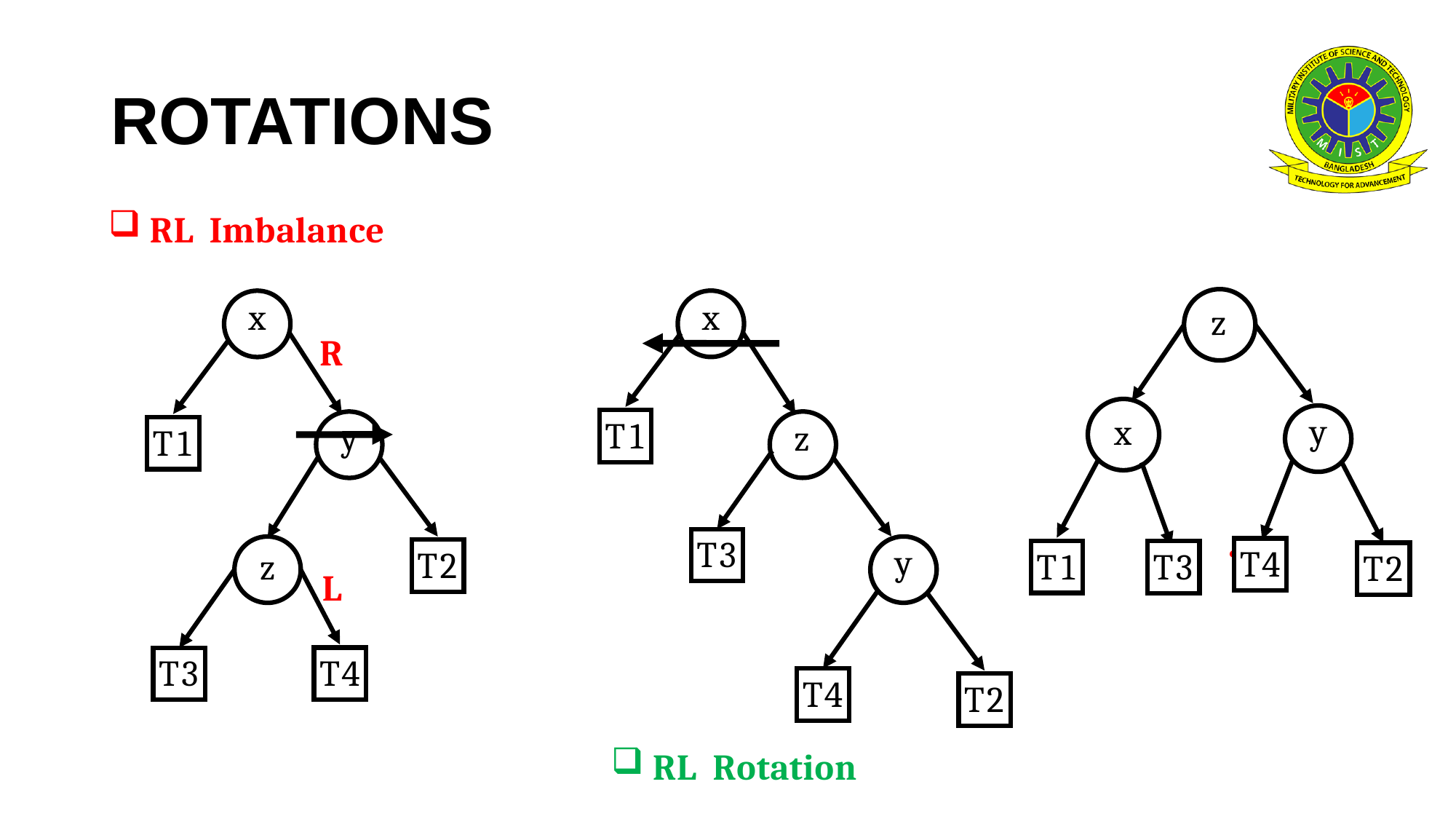

# ROTATIONS
RL  Imbalance
x
x

z
R
?
?

y

?
?
T4

T2

x
T1
?
z
y

T1

?
T3
?

y
?

T2
T1
T3

z

L
T4
T3

?
?
T4

T2

RL  Rotation